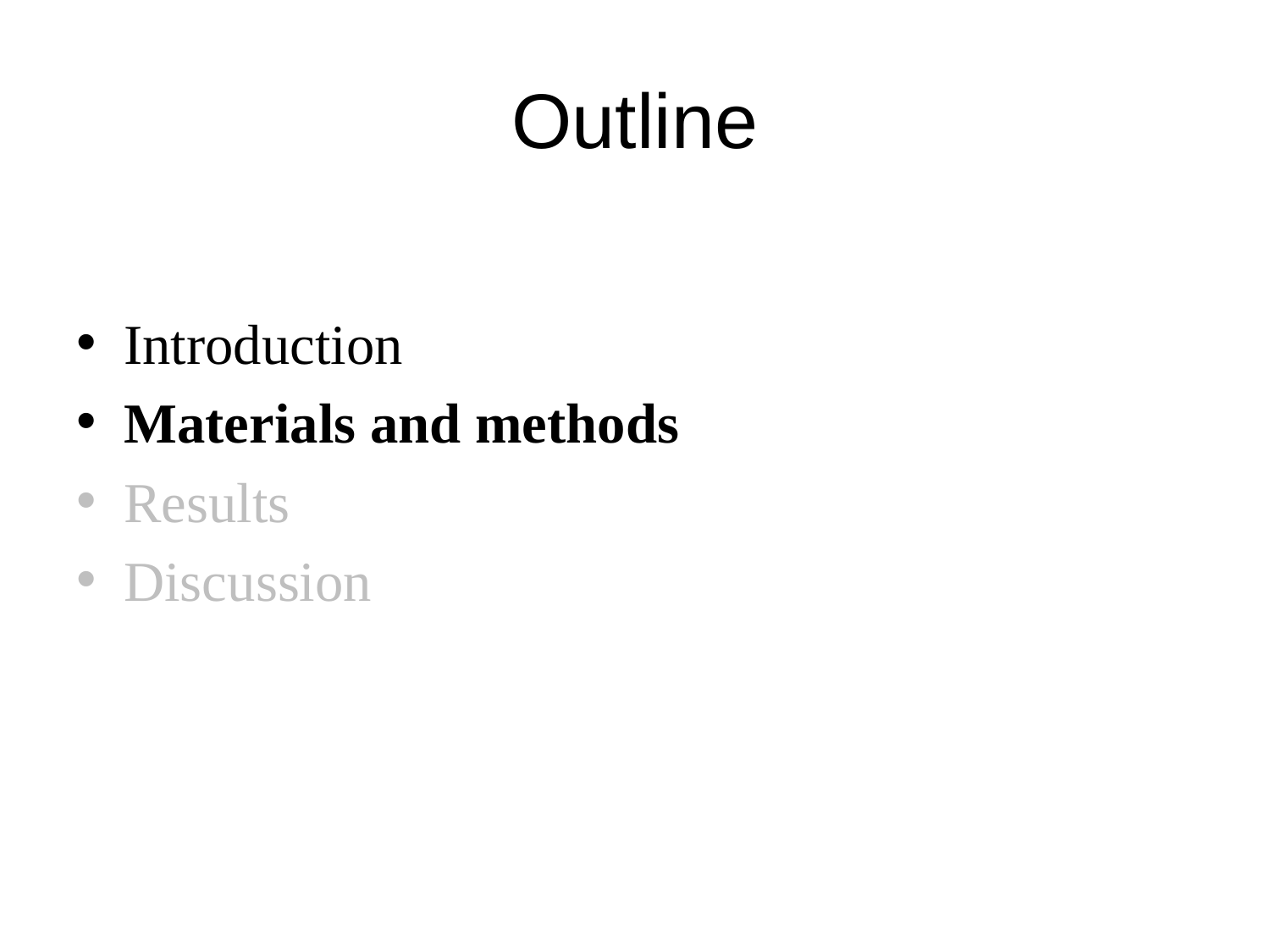

# Outline

Introduction
Materials and methods
Results
Discussion